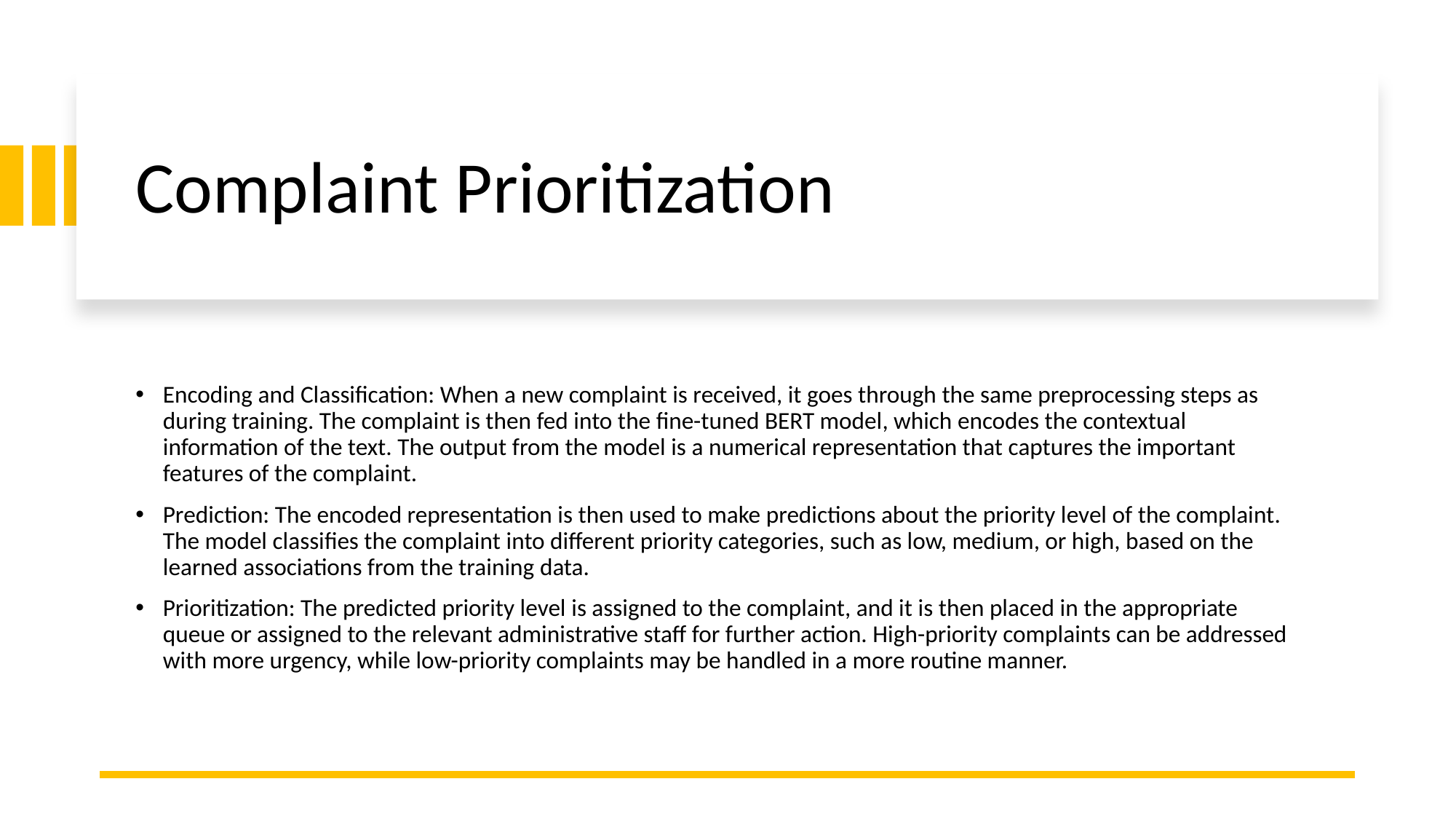

# Complaint Prioritization

Encoding and Classification: When a new complaint is received, it goes through the same preprocessing steps as during training. The complaint is then fed into the fine-tuned BERT model, which encodes the contextual information of the text. The output from the model is a numerical representation that captures the important features of the complaint.
Prediction: The encoded representation is then used to make predictions about the priority level of the complaint. The model classifies the complaint into different priority categories, such as low, medium, or high, based on the learned associations from the training data.
Prioritization: The predicted priority level is assigned to the complaint, and it is then placed in the appropriate queue or assigned to the relevant administrative staff for further action. High-priority complaints can be addressed with more urgency, while low-priority complaints may be handled in a more routine manner.